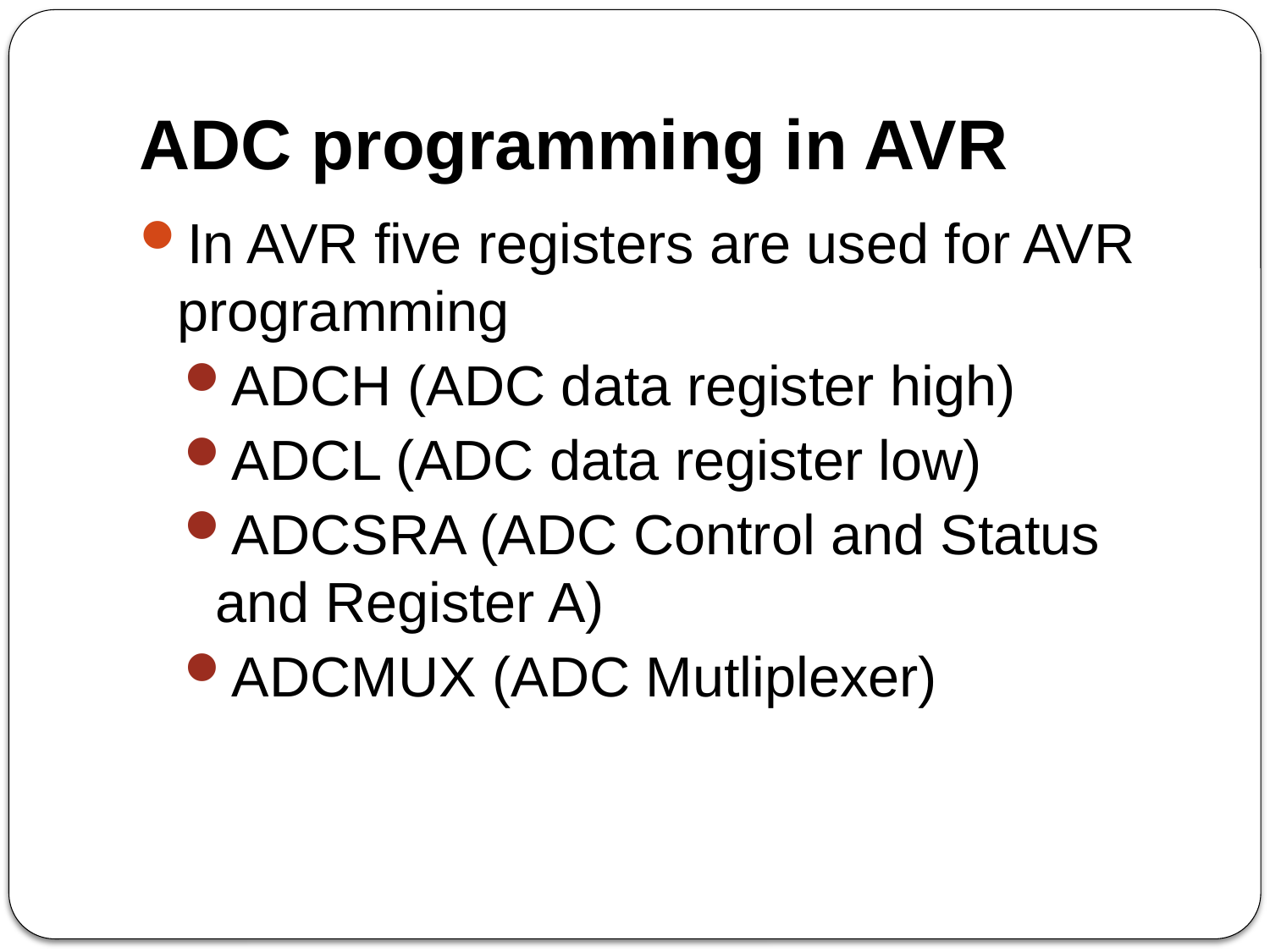

# ADC programming in AVR
In AVR five registers are used for AVR programming
ADCH (ADC data register high)
ADCL (ADC data register low)
ADCSRA (ADC Control and Status and Register A)
ADCMUX (ADC Mutliplexer)